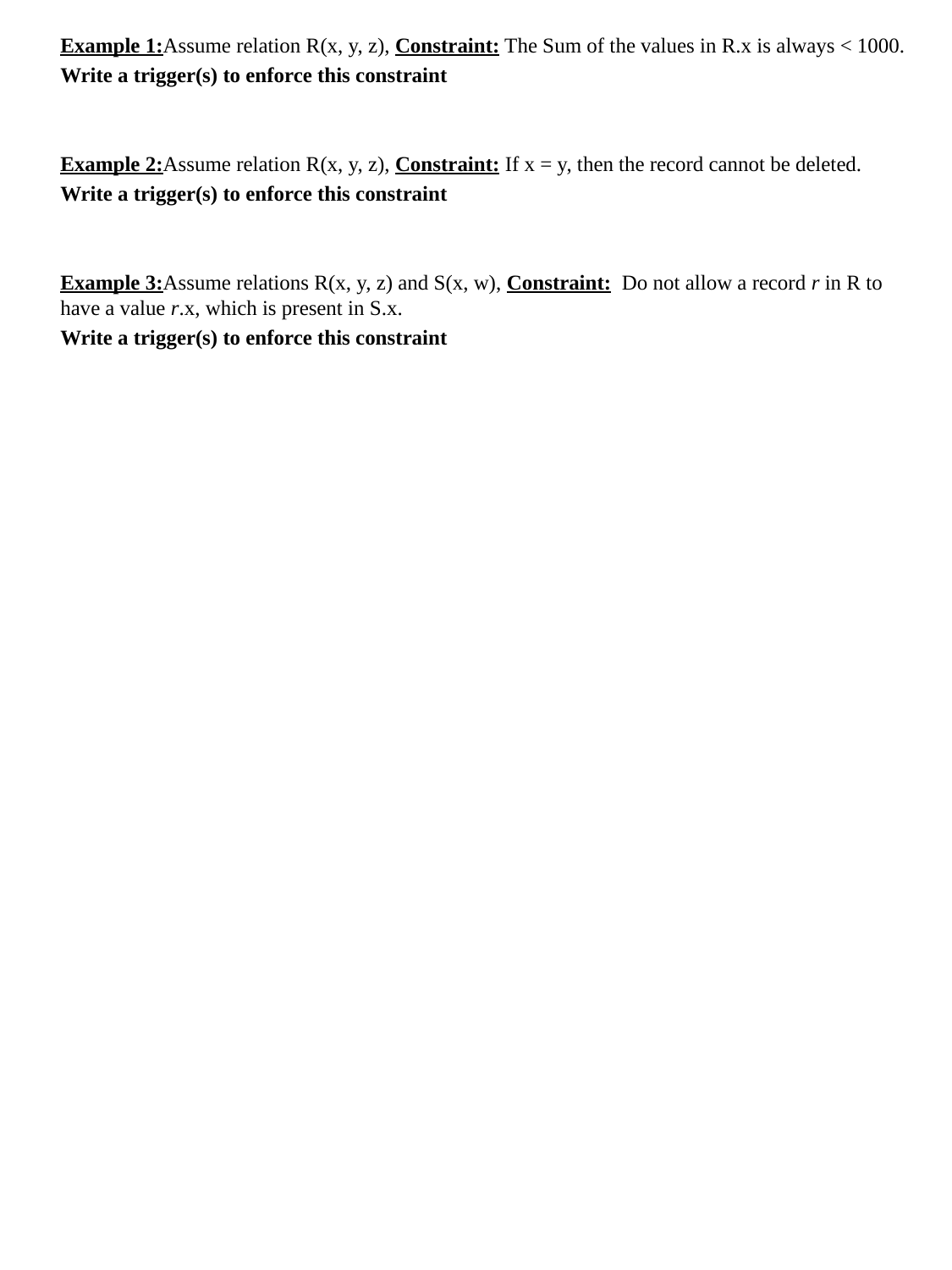

Example 1:Assume relation R(x, y, z), Constraint: The Sum of the values in R.x is always < 1000.
Write a trigger(s) to enforce this constraint

Example 2:Assume relation R(x, y, z), Constraint: If x = y, then the record cannot be deleted.
Write a trigger(s) to enforce this constraint

Example 3:Assume relations R(x, y, z) and S(x, w), Constraint:  Do not allow a record r in R to have a value r.x, which is present in S.x.
Write a trigger(s) to enforce this constraint